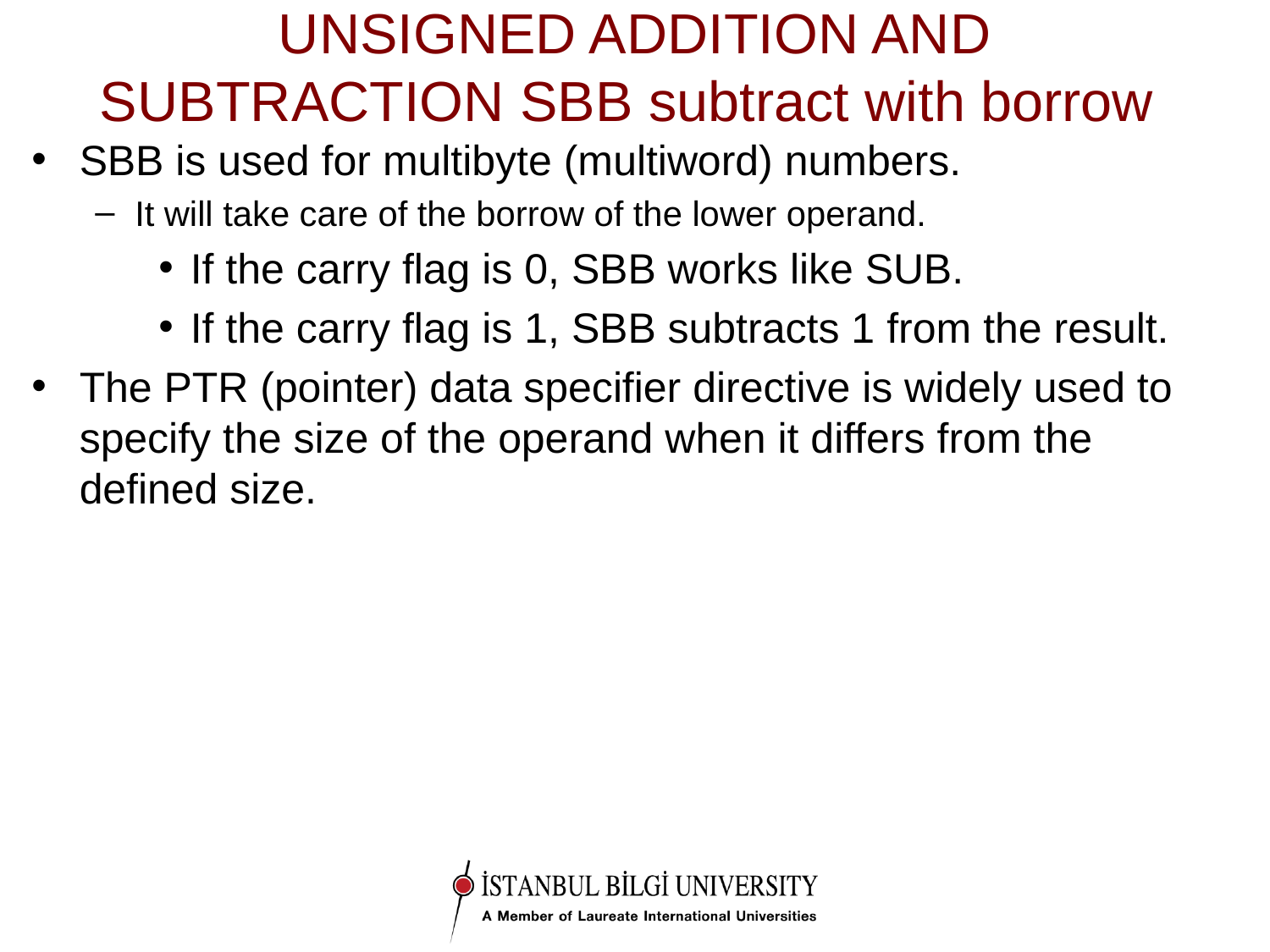

# UNSIGNED ADDITION AND SUBTRACTION SBB subtract with borrow
SBB is used for multibyte (multiword) numbers.
It will take care of the borrow of the lower operand.
If the carry flag is 0, SBB works like SUB.
If the carry flag is 1, SBB subtracts 1 from the result.
The PTR (pointer) data specifier directive is widely used to specify the size of the operand when it differs from the defined size.